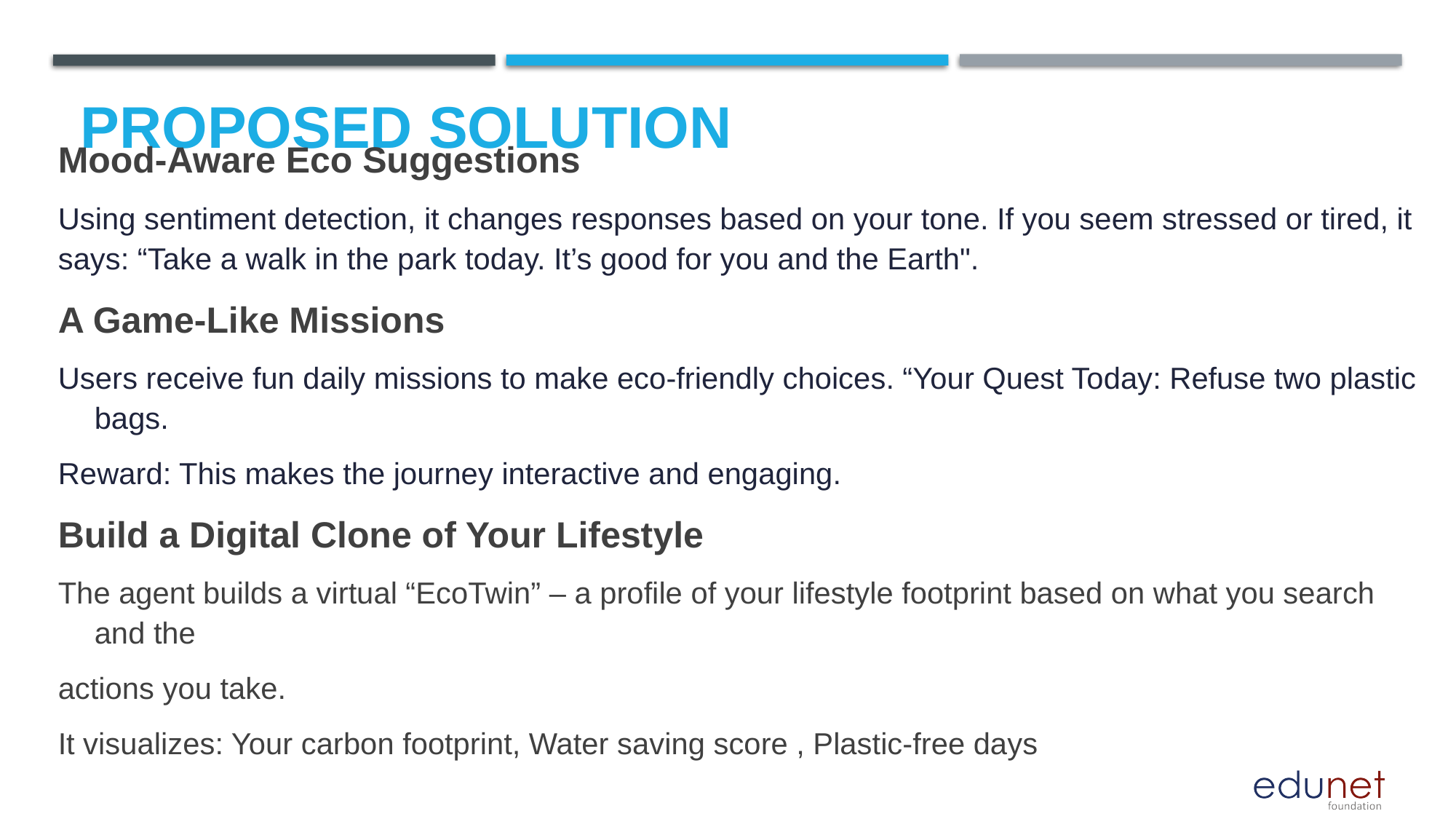

# Proposed Solution

Mood-Aware Eco Suggestions
Using sentiment detection, it changes responses based on your tone. If you seem stressed or tired, it says: “Take a walk in the park today. It’s good for you and the Earth".
A Game-Like Missions
Users receive fun daily missions to make eco-friendly choices. “Your Quest Today: Refuse two plastic bags.
Reward: This makes the journey interactive and engaging.
Build a Digital Clone of Your Lifestyle
The agent builds a virtual “EcoTwin” – a profile of your lifestyle footprint based on what you search and the
actions you take.
It visualizes: Your carbon footprint, Water saving score , Plastic-free days